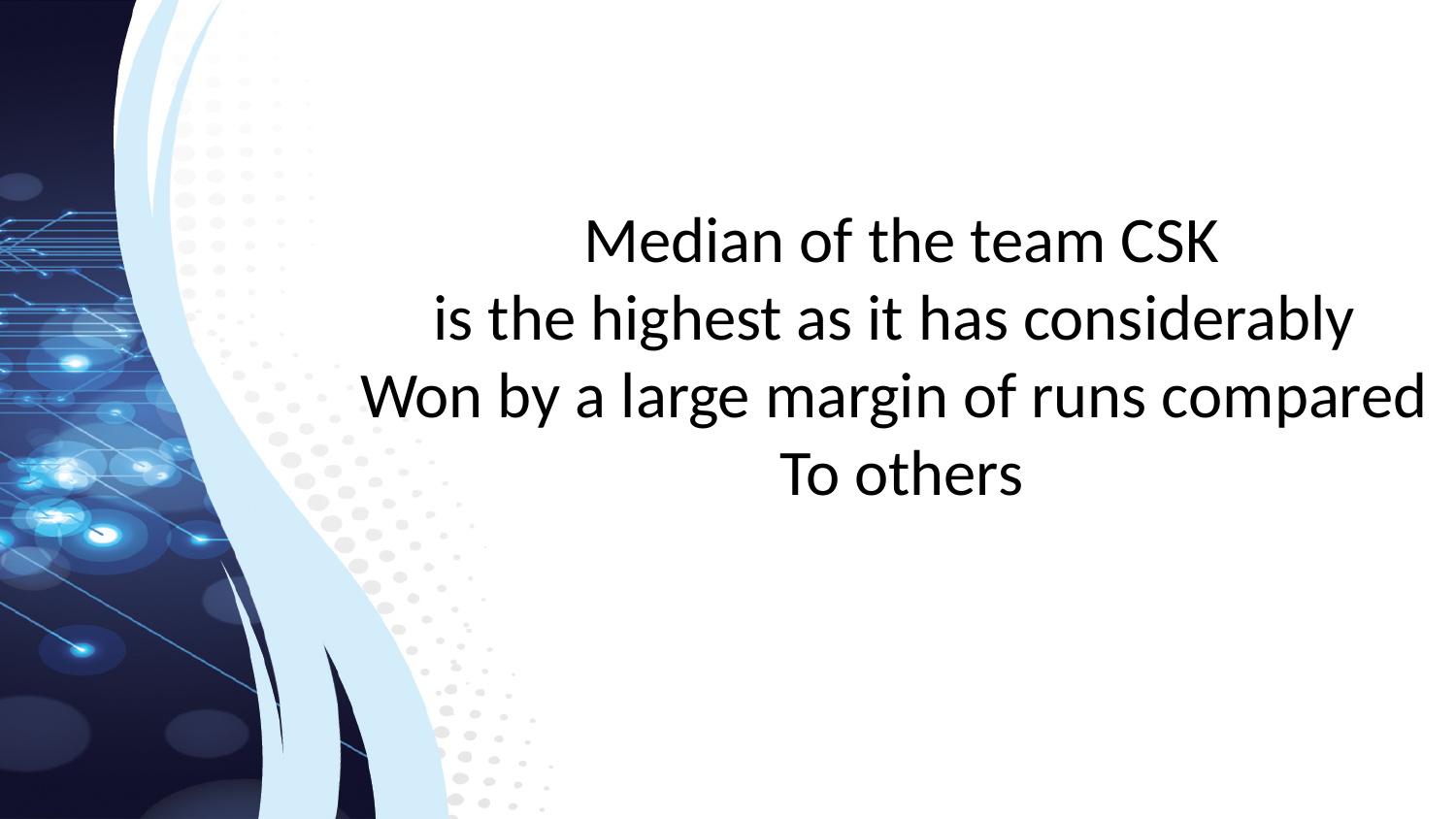

Median of the team CSK
is the highest as it has considerably
Won by a large margin of runs compared
To others